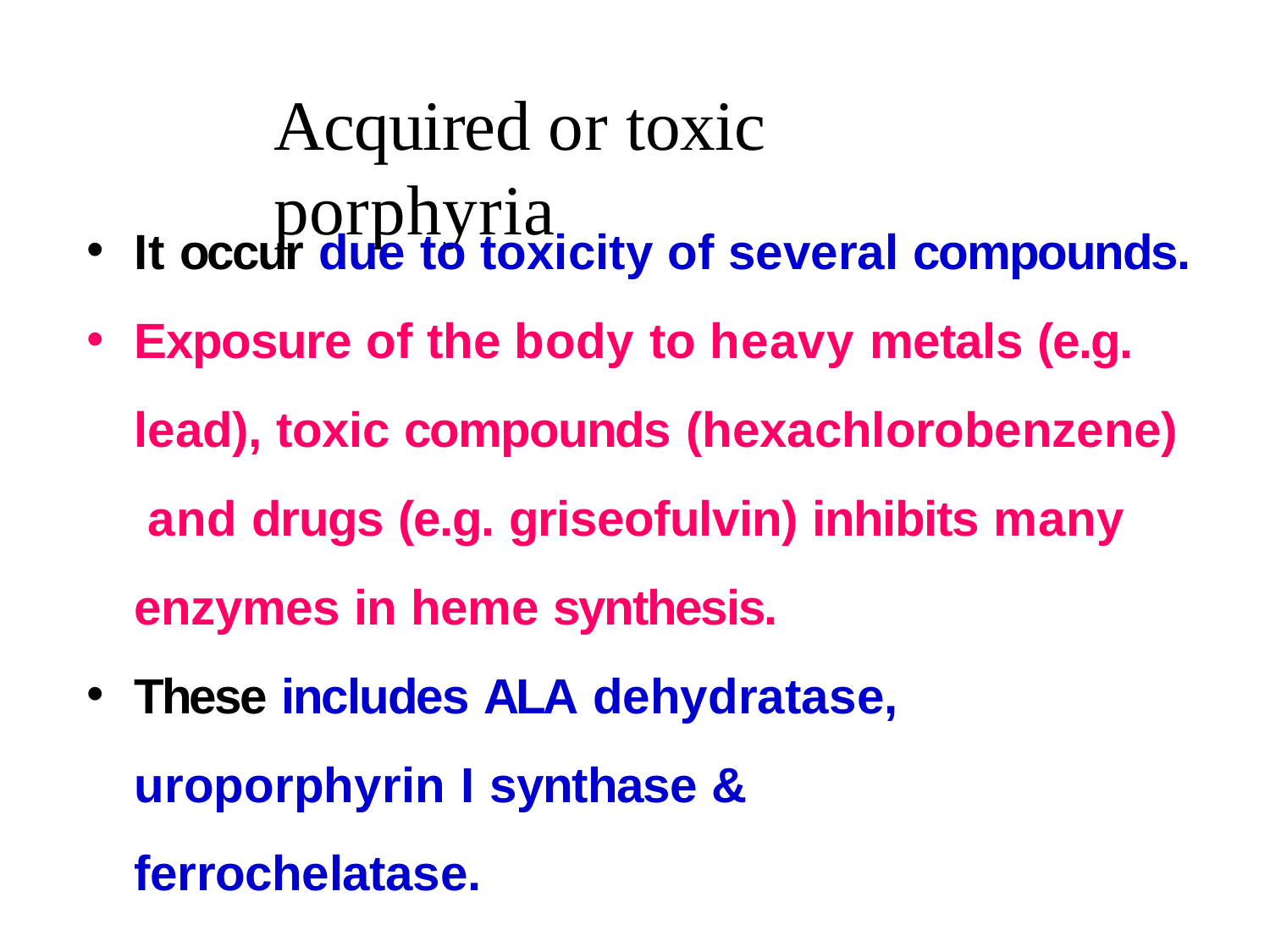

# Acquired or toxic porphyria
It occur due to toxicity of several compounds.
Exposure of the body to heavy metals (e.g.  lead), toxic compounds (hexachlorobenzene)  and drugs (e.g. griseofulvin) inhibits many  enzymes in heme synthesis.
These includes ALA dehydratase,  uroporphyrin I synthase & ferrochelatase.